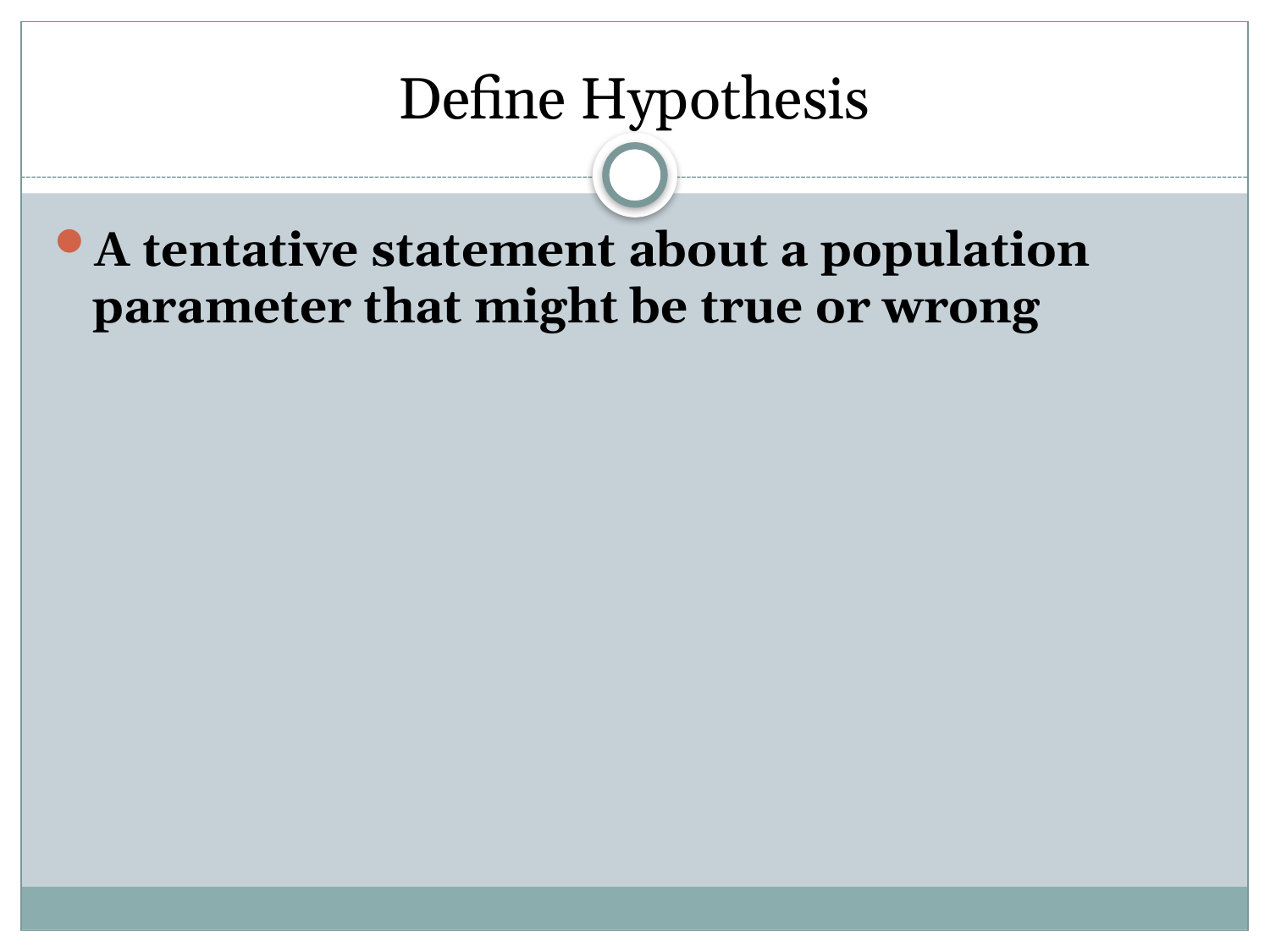

# Define Hypothesis
A tentative statement about a population parameter that might be true or wrong